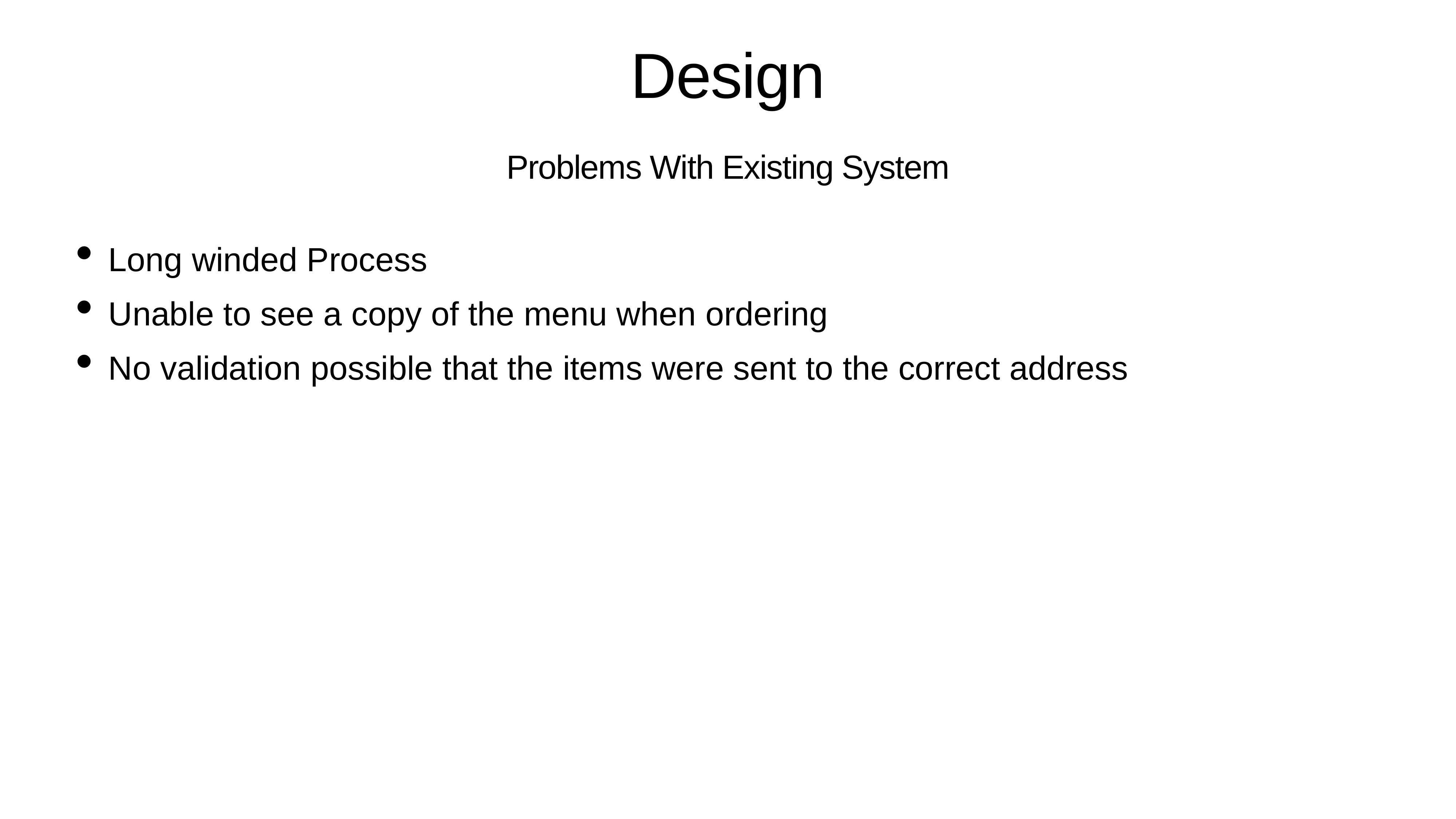

# Design
Problems With Existing System
Long winded Process
Unable to see a copy of the menu when ordering
No validation possible that the items were sent to the correct address